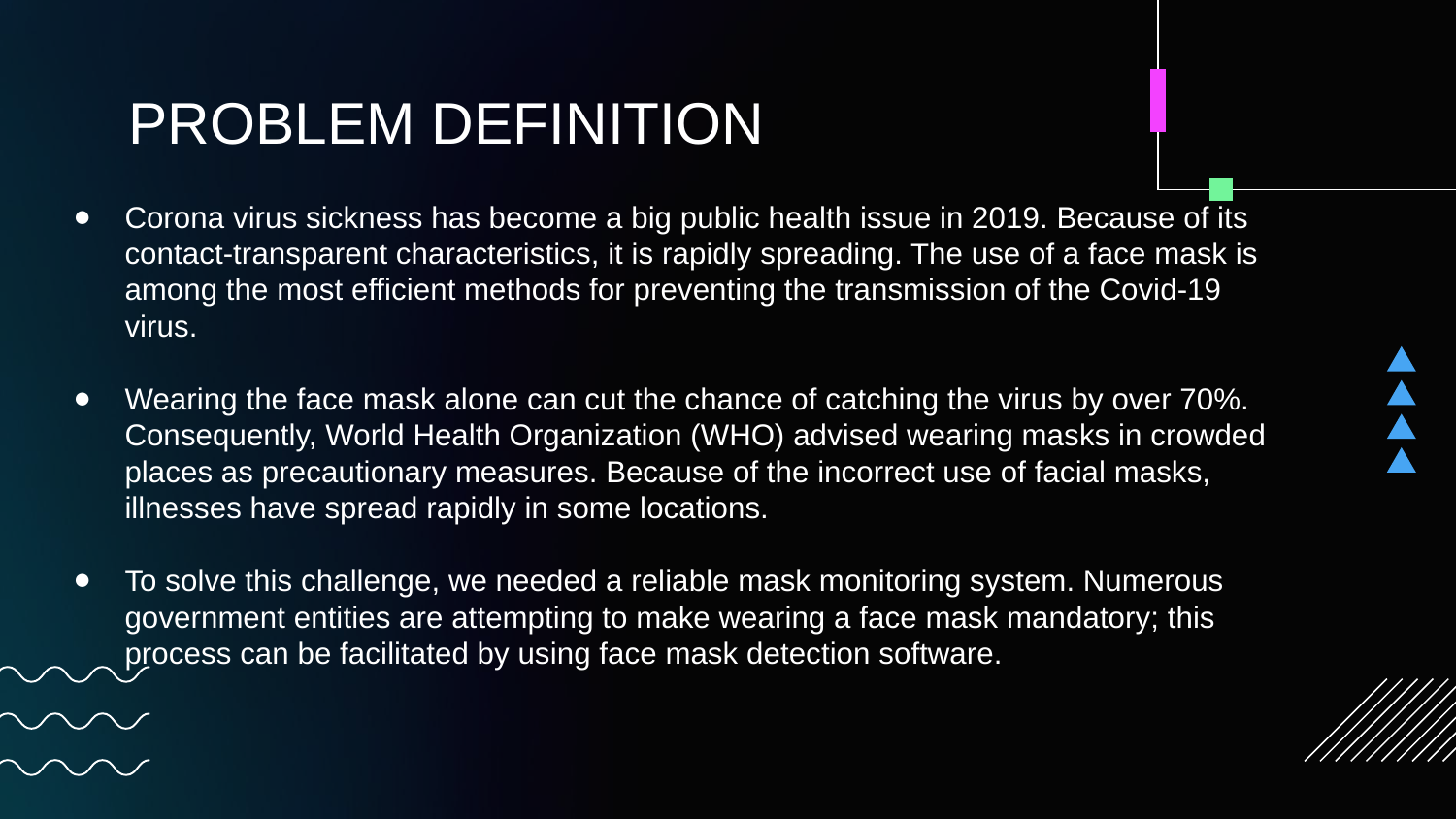

# PROBLEM DEFINITION
Corona virus sickness has become a big public health issue in 2019. Because of its contact-transparent characteristics, it is rapidly spreading. The use of a face mask is among the most efficient methods for preventing the transmission of the Covid-19 virus.

Wearing the face mask alone can cut the chance of catching the virus by over 70%. Consequently, World Health Organization (WHO) advised wearing masks in crowded places as precautionary measures. Because of the incorrect use of facial masks, illnesses have spread rapidly in some locations.

To solve this challenge, we needed a reliable mask monitoring system. Numerous government entities are attempting to make wearing a face mask mandatory; this process can be facilitated by using face mask detection software.